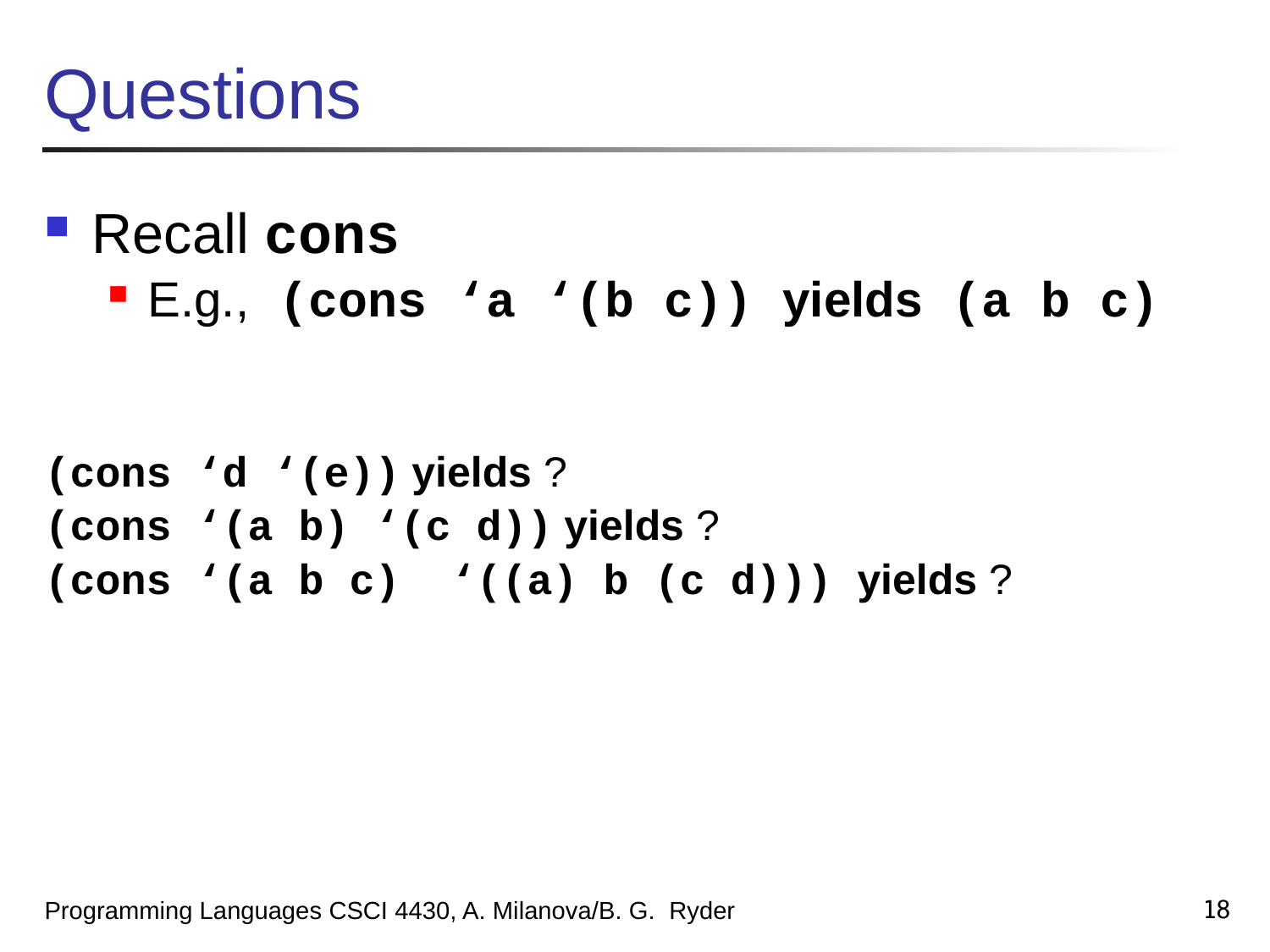

# Questions
Recall cons
E.g., (cons ‘a ‘(b c)) yields (a b c)

(cons ‘d ‘(e)) yields ?
(cons ‘(a b) ‘(c d)) yields ?
(cons ‘(a b c)  ‘((a) b (c d))) yields ?

18
Programming Languages CSCI 4430, A. Milanova/B. G.  Ryder